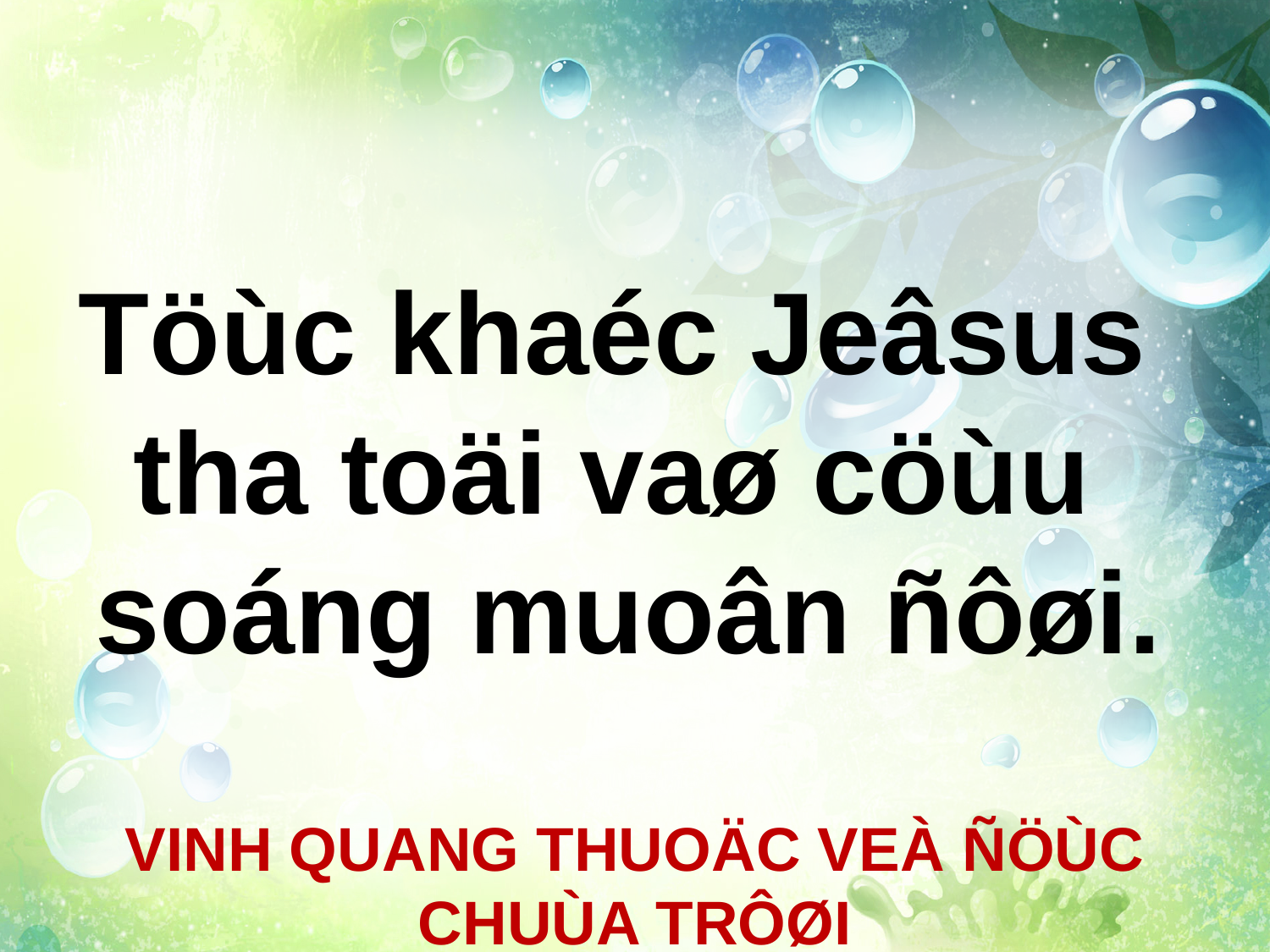

Töùc khaéc Jeâsus
tha toäi vaø cöùu
soáng muoân ñôøi.
VINH QUANG THUOÄC VEÀ ÑÖÙC CHUÙA TRÔØI